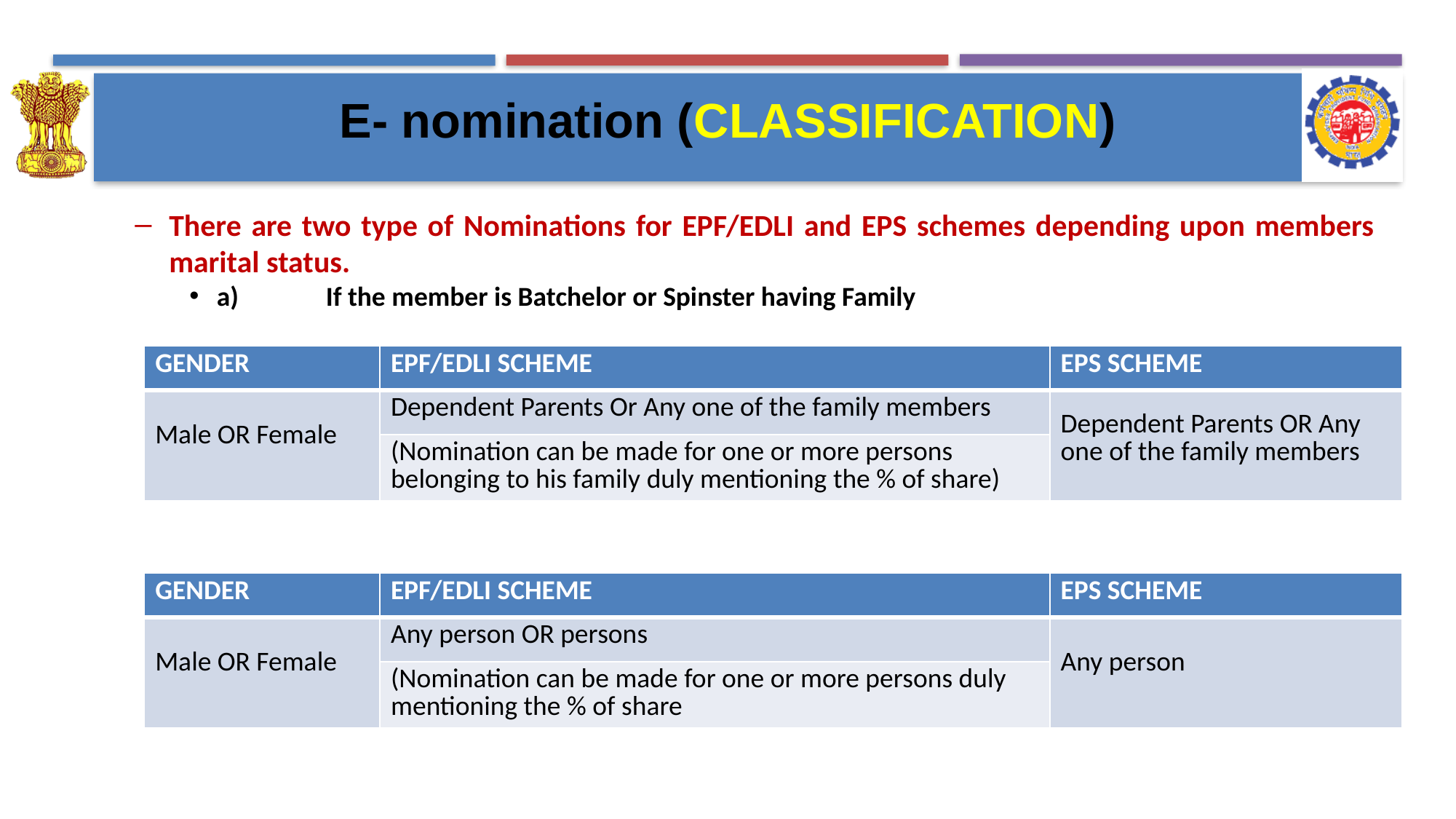

# E- nomination (CLASSIFICATION)
There are two type of Nominations for EPF/EDLI and EPS schemes depending upon members marital status.
a)	If the member is Batchelor or Spinster having Family

b) If the member is Batchelor or Spinster and NO Family

| GENDER | EPF/EDLI SCHEME | EPS SCHEME |
| --- | --- | --- |
| Male OR Female | Dependent Parents Or Any one of the family members | Dependent Parents OR Any one of the family members |
|  | (Nomination can be made for one or more persons belonging to his family duly mentioning the % of share) |  |
| GENDER | EPF/EDLI SCHEME | EPS SCHEME |
| --- | --- | --- |
| Male OR Female | Any person OR persons | Any person |
|  | (Nomination can be made for one or more persons duly mentioning the % of share |  |